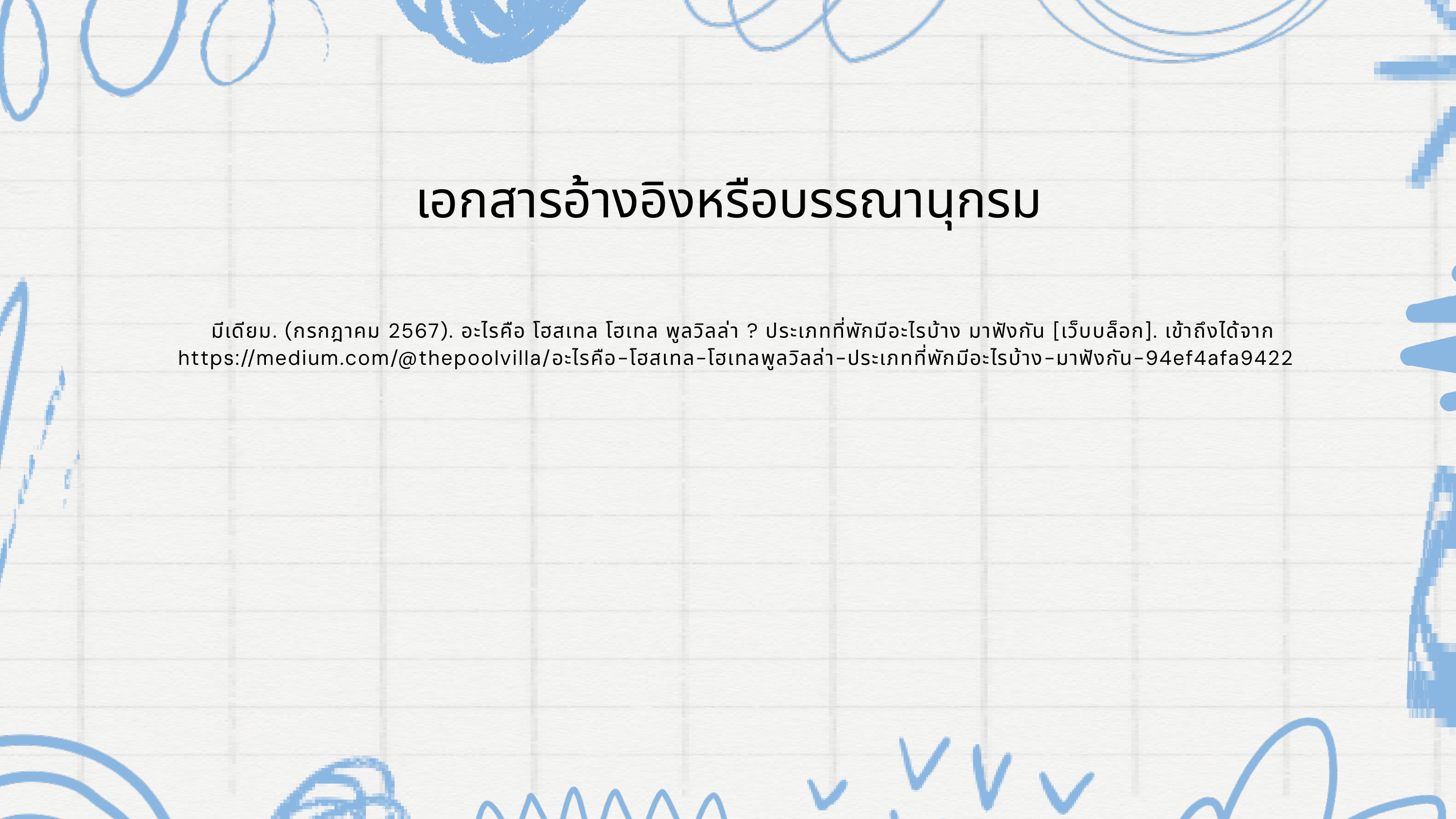

เอกสารอ้างอิงหรือบรรณานุกรม

     มีเดียม. (กรกฎาคม 2567). อะไรคือ โฮสเทล โฮเทล พูลวิลล่า ? ประเภทที่พักมีอะไรบ้าง มาฟังกัน [เว็บบล็อก]. เข้าถึงได้จาก https://medium.com/@thepoolvilla/อะไรคือ-โฮสเทล-โฮเทลพูลวิลล่า-ประเภทที่พักมีอะไรบ้าง-มาฟังกัน-94ef4afa9422